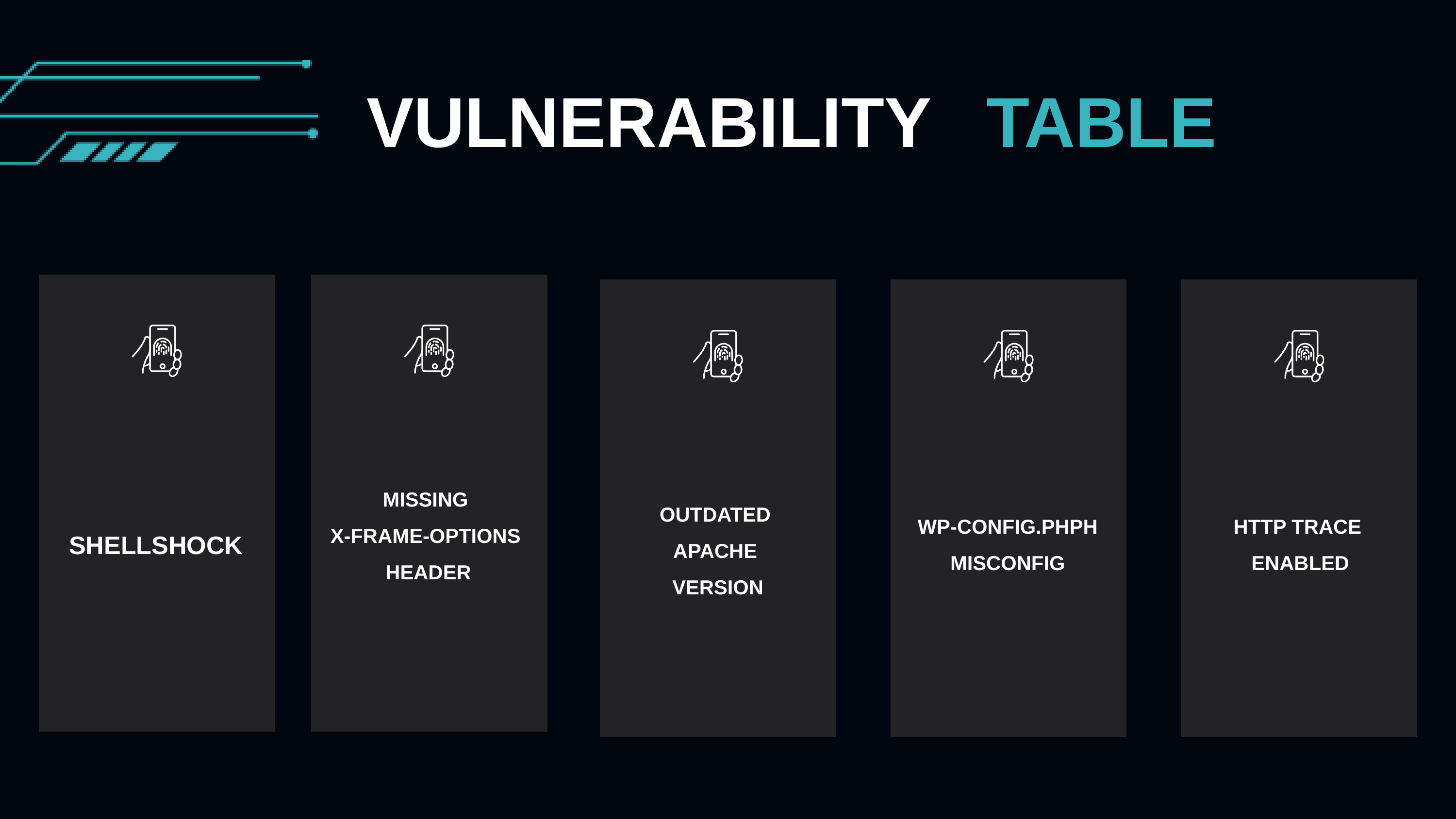

VULNERABILITY
TABLE

MISSING

X-FRAME-OPTIONS

HEADER

OUTDATED

APACHE

VERSION

WP-CONFIG.PHPH

MISCONFIG
HTTP TRACE

 ENABLED
SHELLSHOCK